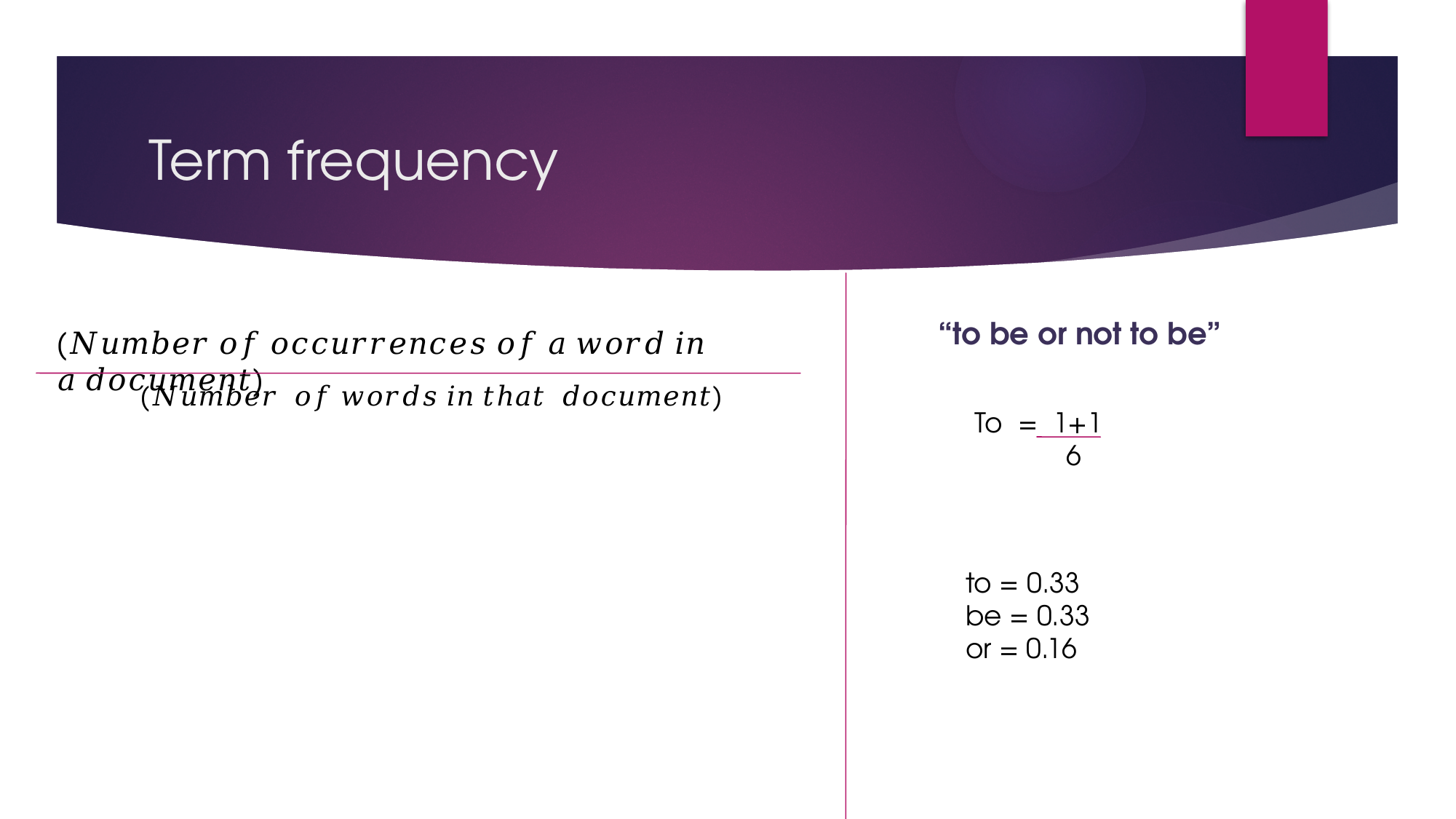

# Term frequency

“to be or not to be”

(𝑁𝑢𝑚𝑏𝑒𝑟 𝑜𝑓 𝑜𝑐𝑐𝑢𝑟𝑟𝑒𝑛𝑐𝑒𝑠 𝑜𝑓 𝑎 𝑤𝑜𝑟𝑑 𝑖𝑛 𝑎 𝑑𝑜𝑐𝑢𝑚𝑒𝑛𝑡)

           (𝑁𝑢𝑚𝑏𝑒𝑟  𝑜𝑓 𝑤𝑜𝑟𝑑𝑠 𝑖𝑛 𝑡ℎ𝑎𝑡  𝑑𝑜𝑐𝑢𝑚𝑒𝑛𝑡)
To  =  1+1
            6

to = 0.33
be = 0.33
or = 0.16